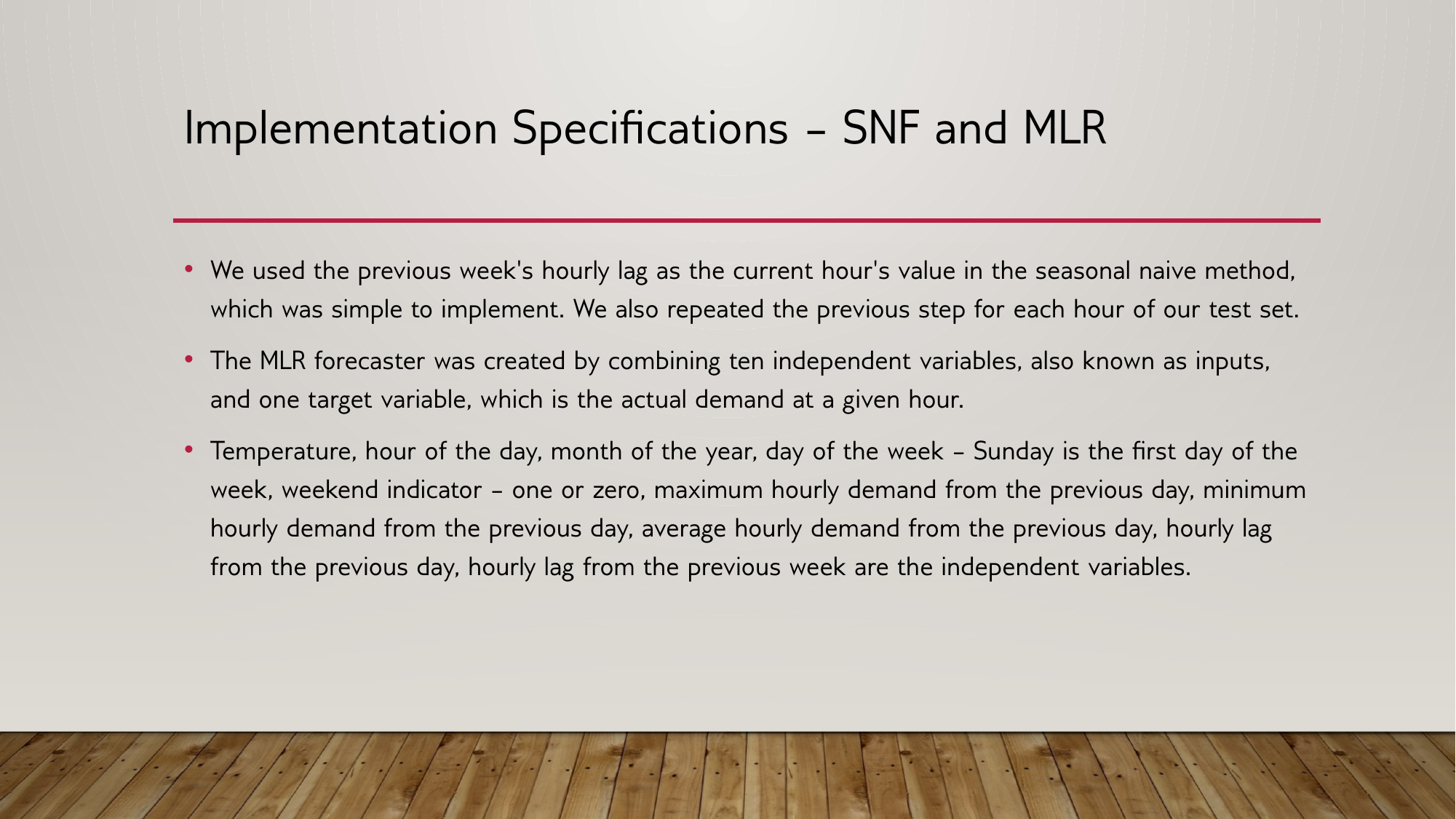

# Implementation Specifications – SNF and MLR
We used the previous week's hourly lag as the current hour's value in the seasonal naive method, which was simple to implement. We also repeated the previous step for each hour of our test set.
The MLR forecaster was created by combining ten independent variables, also known as inputs, and one target variable, which is the actual demand at a given hour.
Temperature, hour of the day, month of the year, day of the week – Sunday is the first day of the week, weekend indicator – one or zero, maximum hourly demand from the previous day, minimum hourly demand from the previous day, average hourly demand from the previous day, hourly lag from the previous day, hourly lag from the previous week are the independent variables.